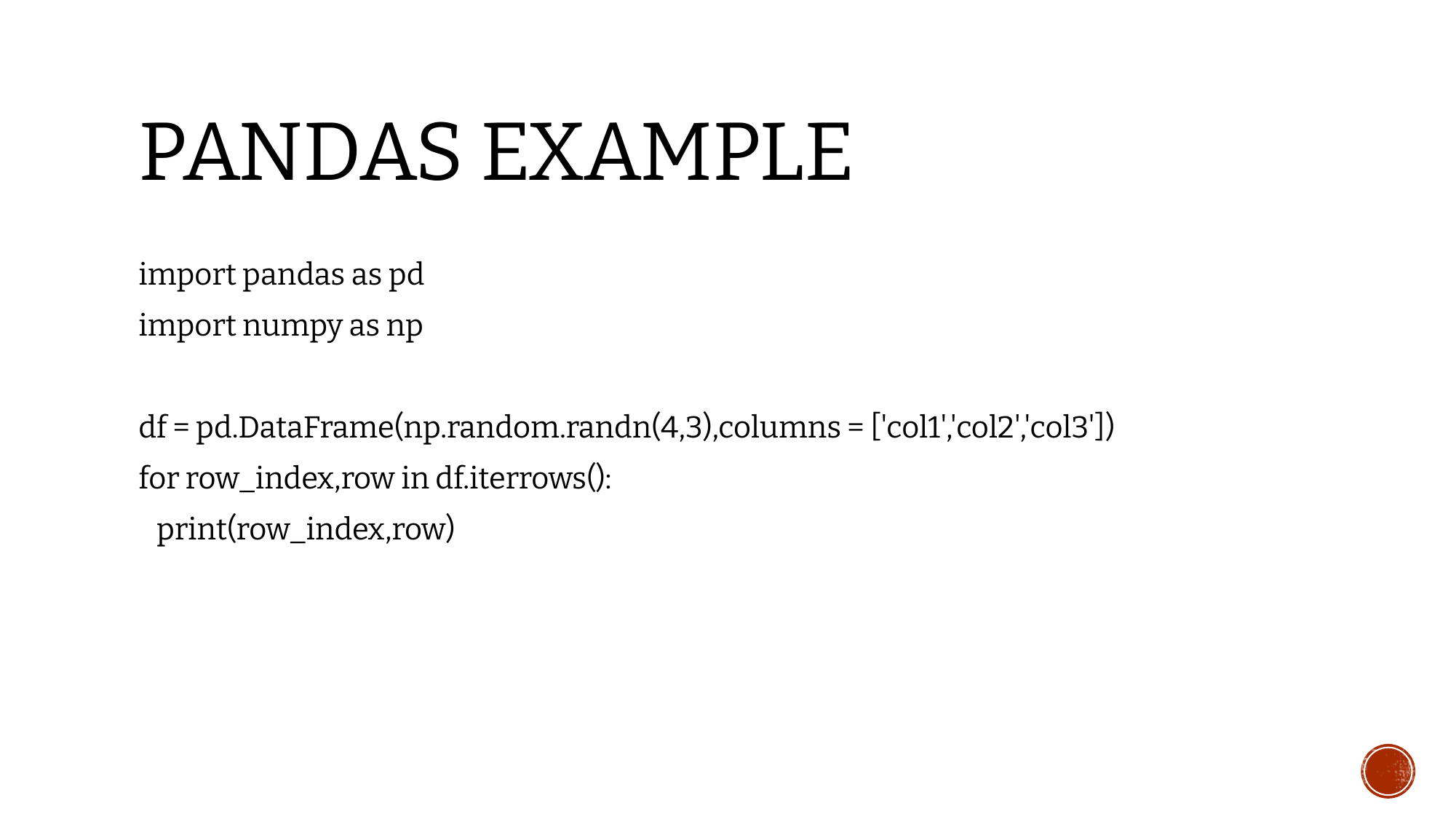

# Pandas Example
import pandas as pd
import numpy as np

df = pd.DataFrame(np.random.randn(4,3),columns = ['col1','col2','col3'])
for row_index,row in df.iterrows():
   print(row_index,row)